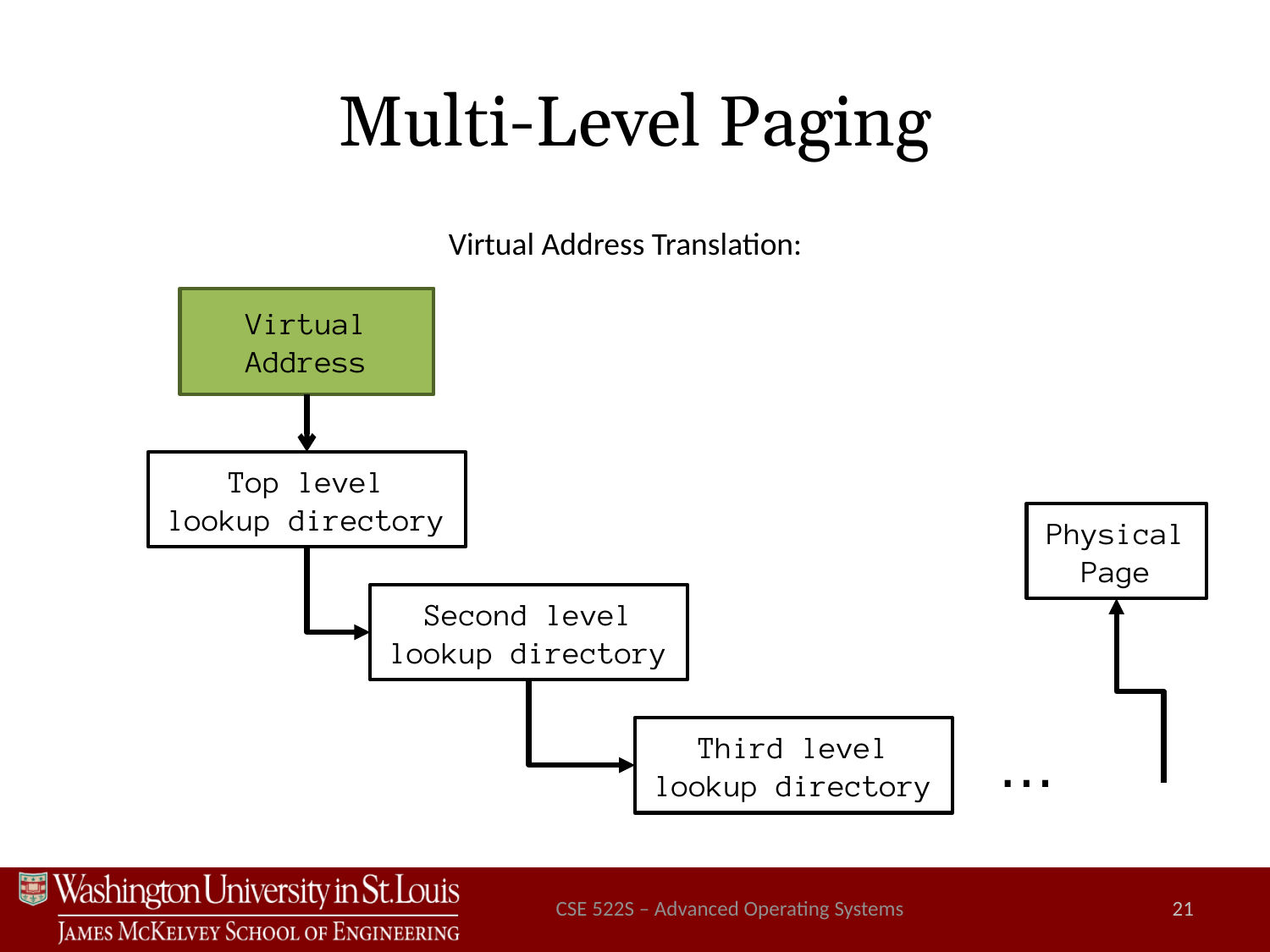

# Multi-Level Paging
Virtual Address Translation:
Virtual Address
Top level
lookup directory
Physical Page
Second level
lookup directory
Third level
lookup directory
…
CSE 522S – Advanced Operating Systems
21